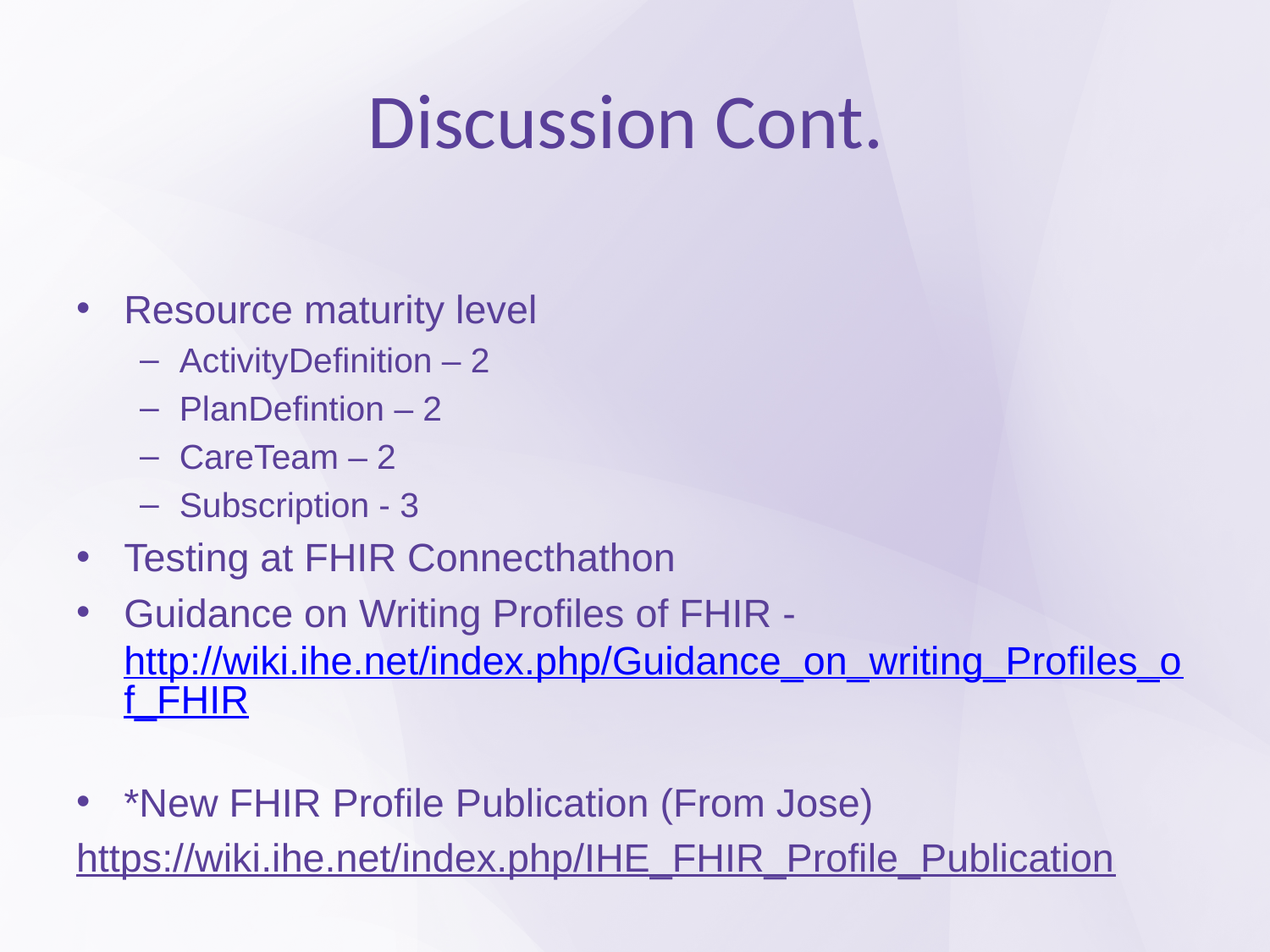

# Discussion Cont.

Resource maturity level
ActivityDefinition – 2
PlanDefintion – 2
CareTeam – 2
Subscription - 3
Testing at FHIR Connecthathon
Guidance on Writing Profiles of FHIR - http://wiki.ihe.net/index.php/Guidance_on_writing_Profiles_of_FHIR
*New FHIR Profile Publication (From Jose)
https://wiki.ihe.net/index.php/IHE_FHIR_Profile_Publication